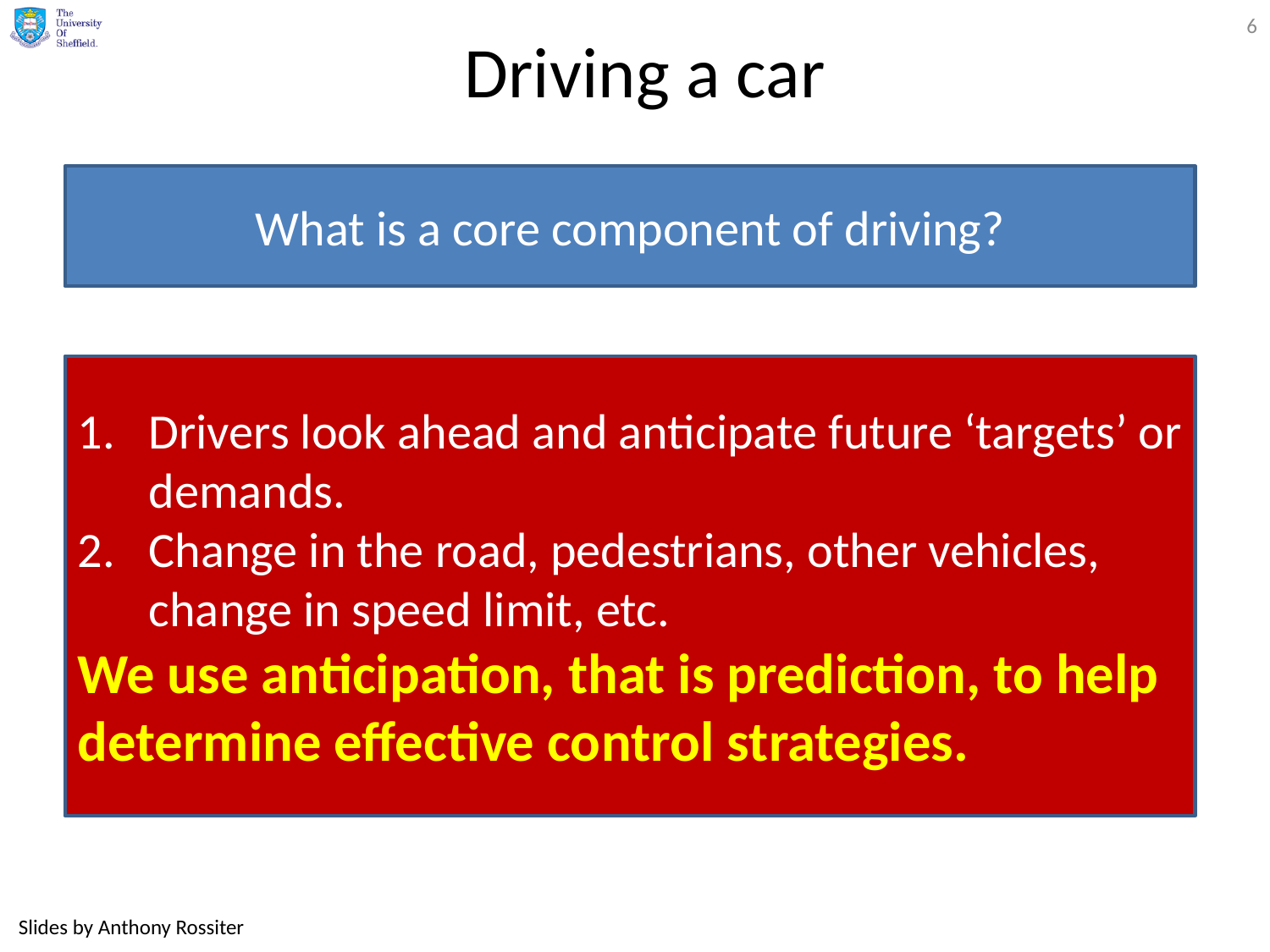

6
# Driving a car
What is a core component of driving?
Drivers look ahead and anticipate future ‘targets’ or demands.
Change in the road, pedestrians, other vehicles, change in speed limit, etc.
We use anticipation, that is prediction, to help determine effective control strategies.
Slides by Anthony Rossiter